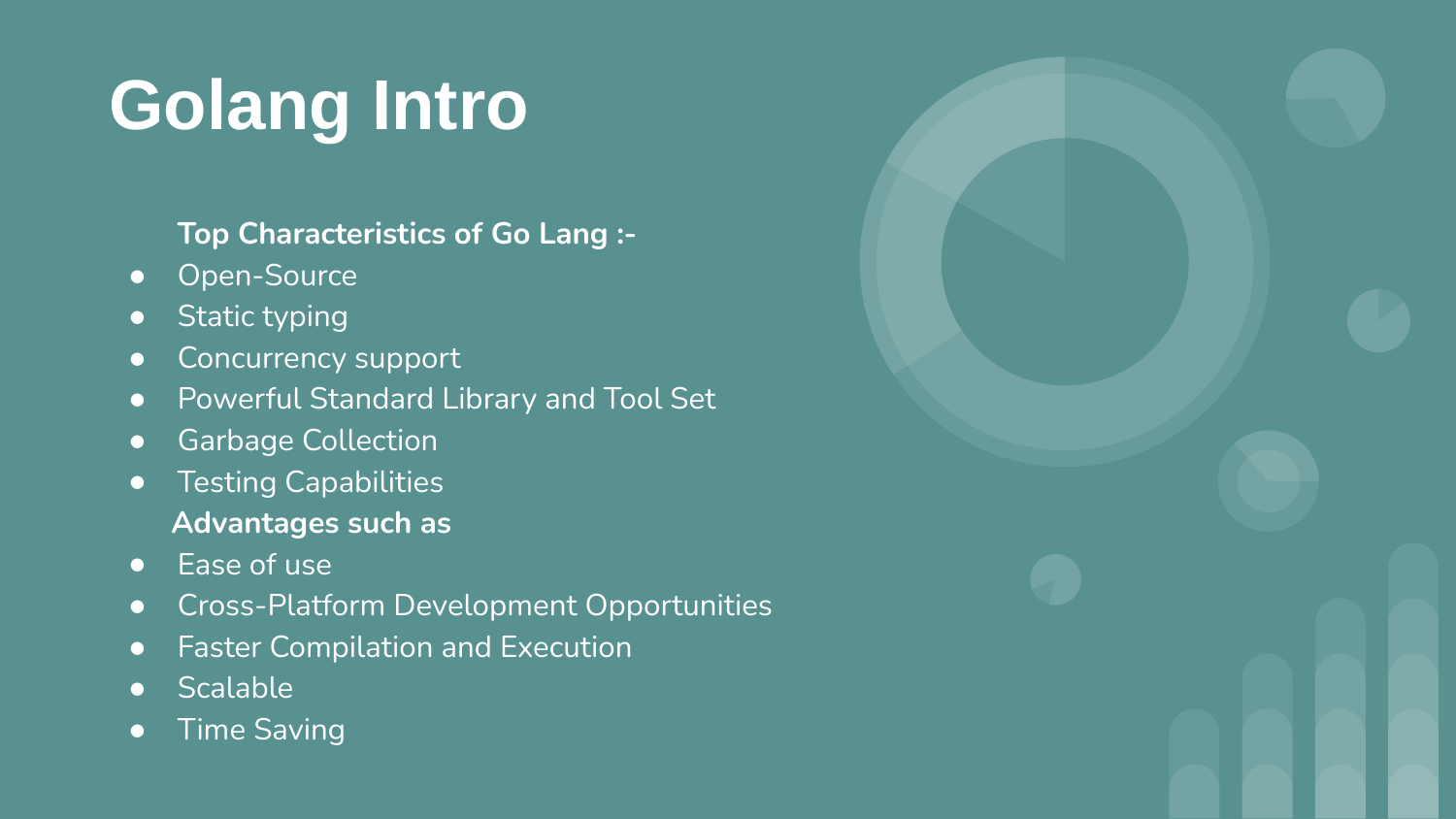

# Golang Intro
Top Characteristics of Go Lang :-
Open-Source
Static typing
Concurrency support
Powerful Standard Library and Tool Set
Garbage Collection
Testing Capabilities
        Advantages such as
Ease of use
Cross-Platform Development Opportunities
Faster Compilation and Execution
Scalable
Time Saving